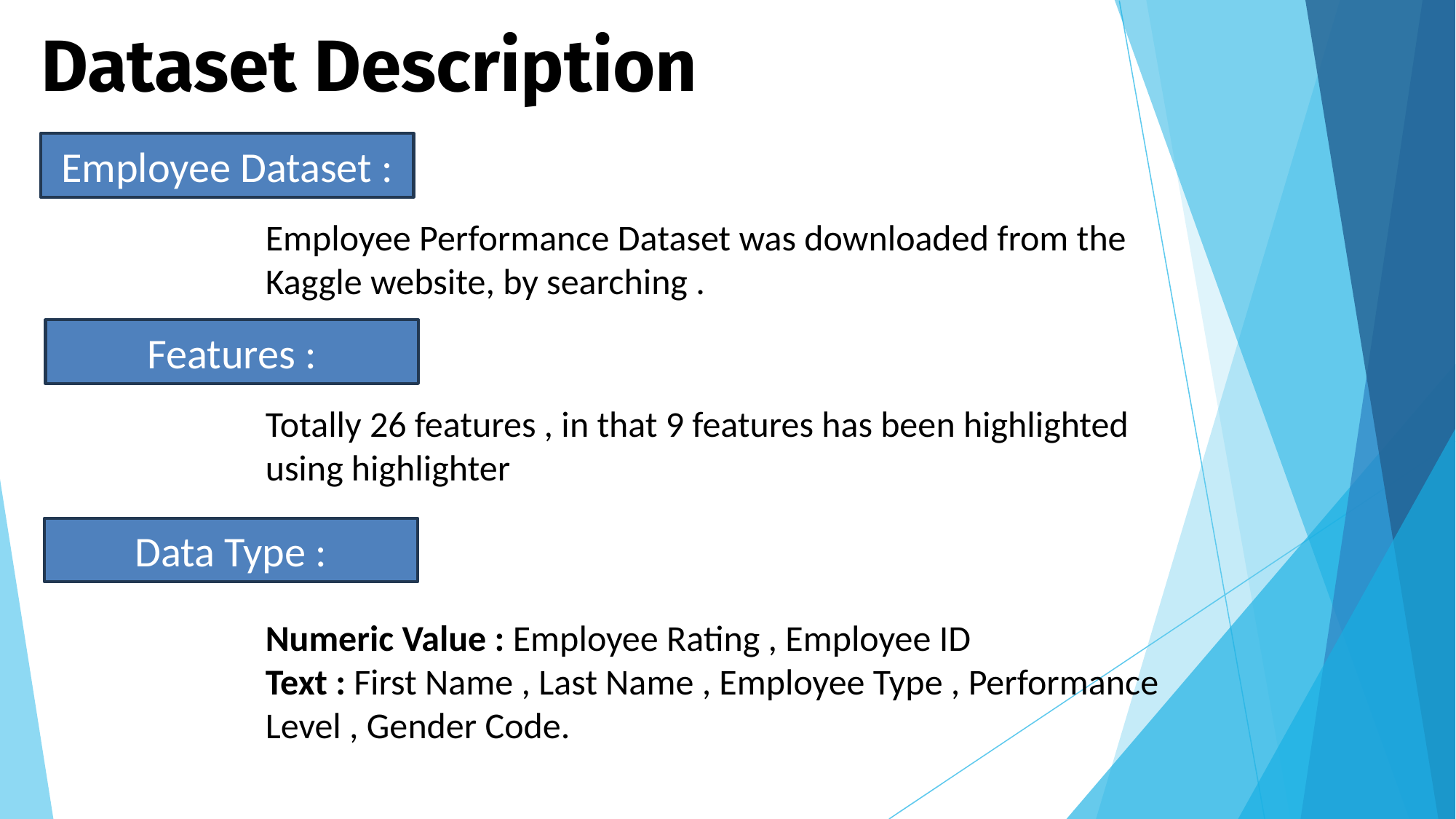

# Dataset Description
Employee Dataset :
Employee Performance Dataset was downloaded from the Kaggle website, by searching .
Features :
Totally 26 features , in that 9 features has been highlighted using highlighter
Data Type :
Numeric Value : Employee Rating , Employee ID
Text : First Name , Last Name , Employee Type , Performance Level , Gender Code.